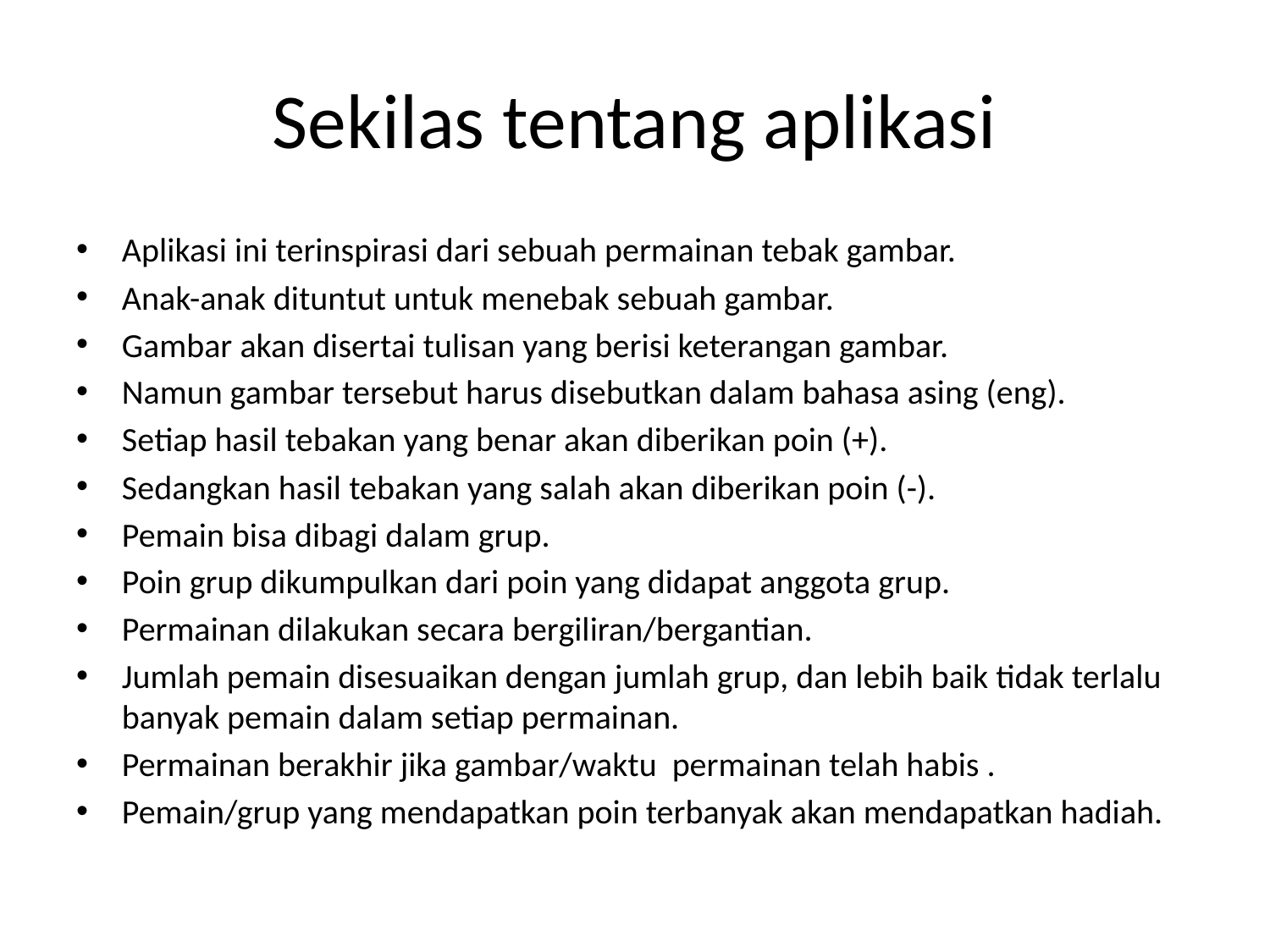

# Sekilas tentang aplikasi
Aplikasi ini terinspirasi dari sebuah permainan tebak gambar.
Anak-anak dituntut untuk menebak sebuah gambar.
Gambar akan disertai tulisan yang berisi keterangan gambar.
Namun gambar tersebut harus disebutkan dalam bahasa asing (eng).
Setiap hasil tebakan yang benar akan diberikan poin (+).
Sedangkan hasil tebakan yang salah akan diberikan poin (-).
Pemain bisa dibagi dalam grup.
Poin grup dikumpulkan dari poin yang didapat anggota grup.
Permainan dilakukan secara bergiliran/bergantian.
Jumlah pemain disesuaikan dengan jumlah grup, dan lebih baik tidak terlalu banyak pemain dalam setiap permainan.
Permainan berakhir jika gambar/waktu  permainan telah habis .
Pemain/grup yang mendapatkan poin terbanyak akan mendapatkan hadiah.